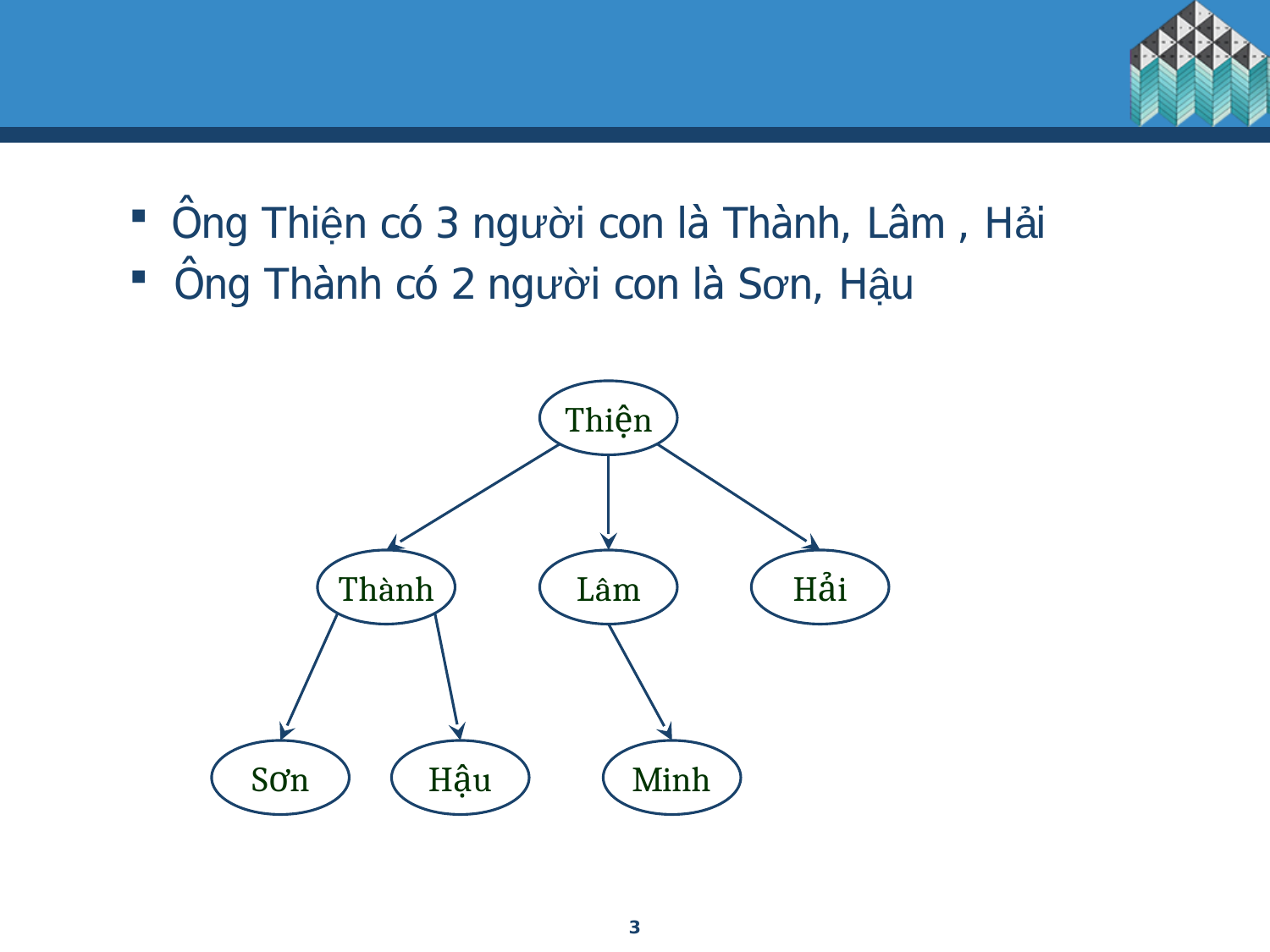

Ông Thiện có 3 người con là Thành, Lâm , Hải
  Ông Thành có 2 người con là Sơn, Hậu
Thiện
Thành
Lâm
Hải
Sơn
Hậu
Minh
3